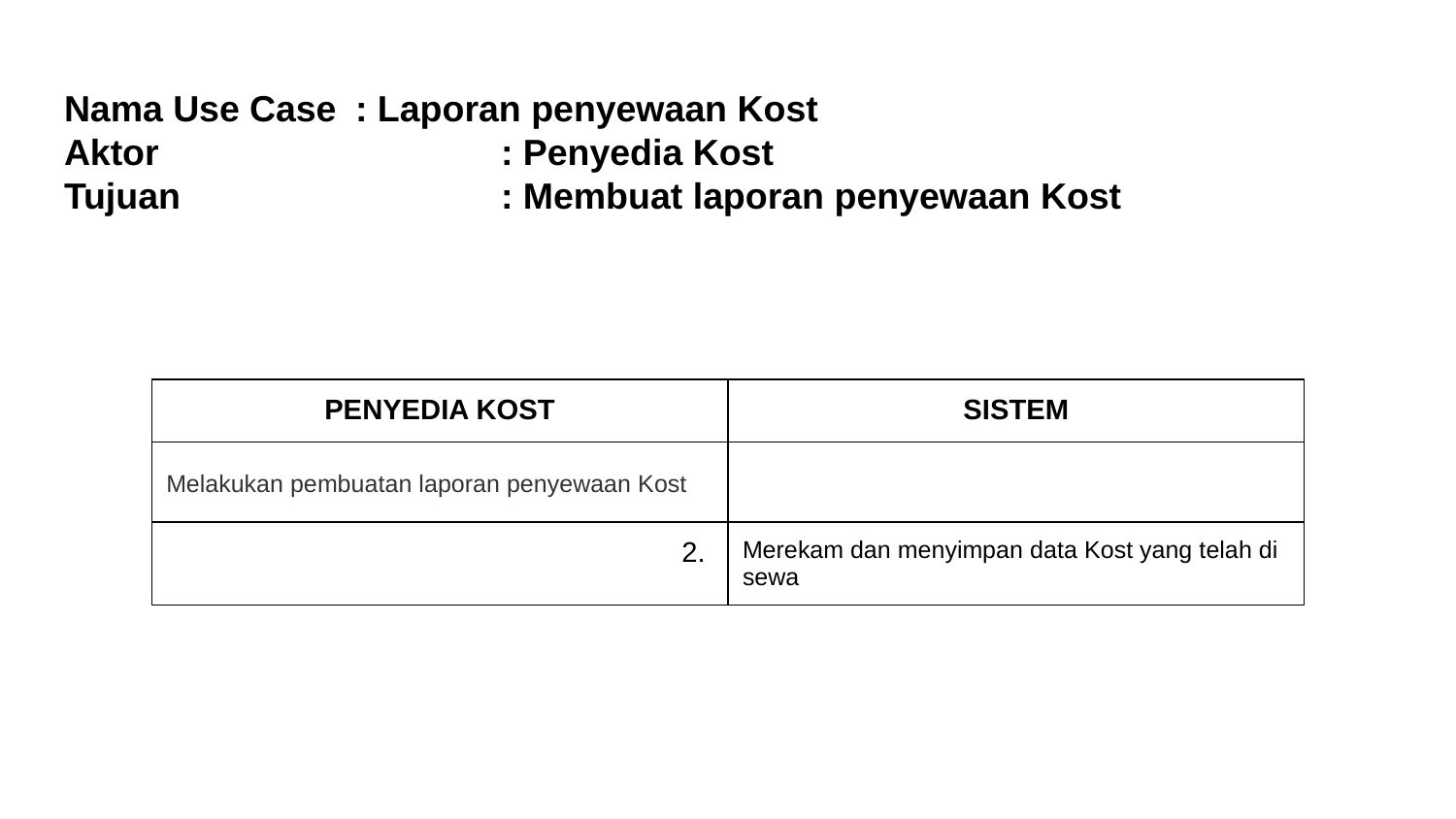

# Nama Use Case	: Laporan penyewaan Kost
Aktor			: Penyedia Kost
Tujuan			: Membuat laporan penyewaan Kost
| PENYEDIA KOST | SISTEM |
| --- | --- |
| Melakukan pembuatan laporan penyewaan Kost |  |
| 2. | Merekam dan menyimpan data Kost yang telah di sewa |